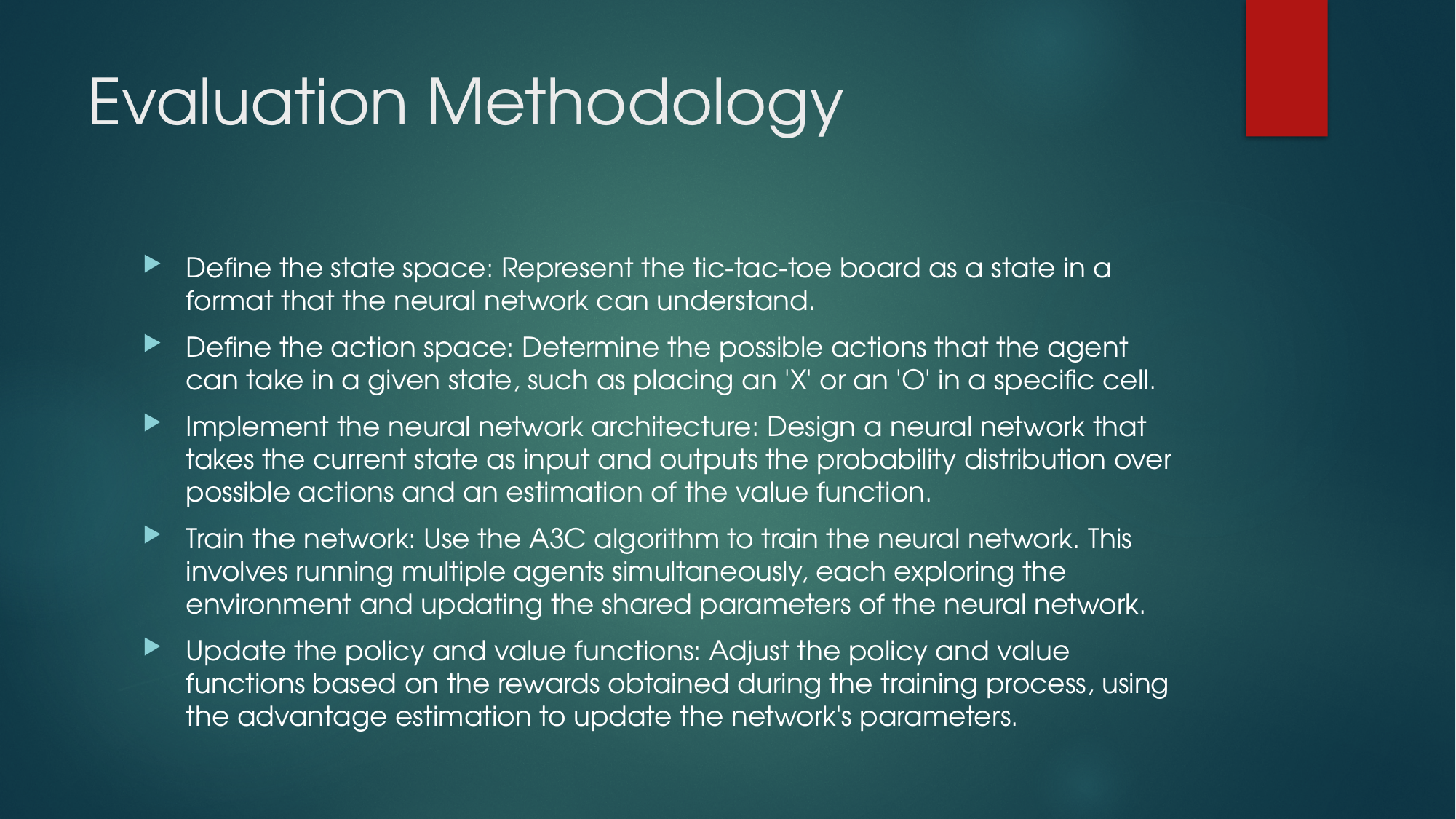

# Evaluation Methodology
Define the state space: Represent the tic-tac-toe board as a state in a format that the neural network can understand.
Define the action space: Determine the possible actions that the agent can take in a given state, such as placing an 'X' or an 'O' in a specific cell.
Implement the neural network architecture: Design a neural network that takes the current state as input and outputs the probability distribution over possible actions and an estimation of the value function.
Train the network: Use the A3C algorithm to train the neural network. This involves running multiple agents simultaneously, each exploring the environment and updating the shared parameters of the neural network.
Update the policy and value functions: Adjust the policy and value functions based on the rewards obtained during the training process, using the advantage estimation to update the network's parameters.